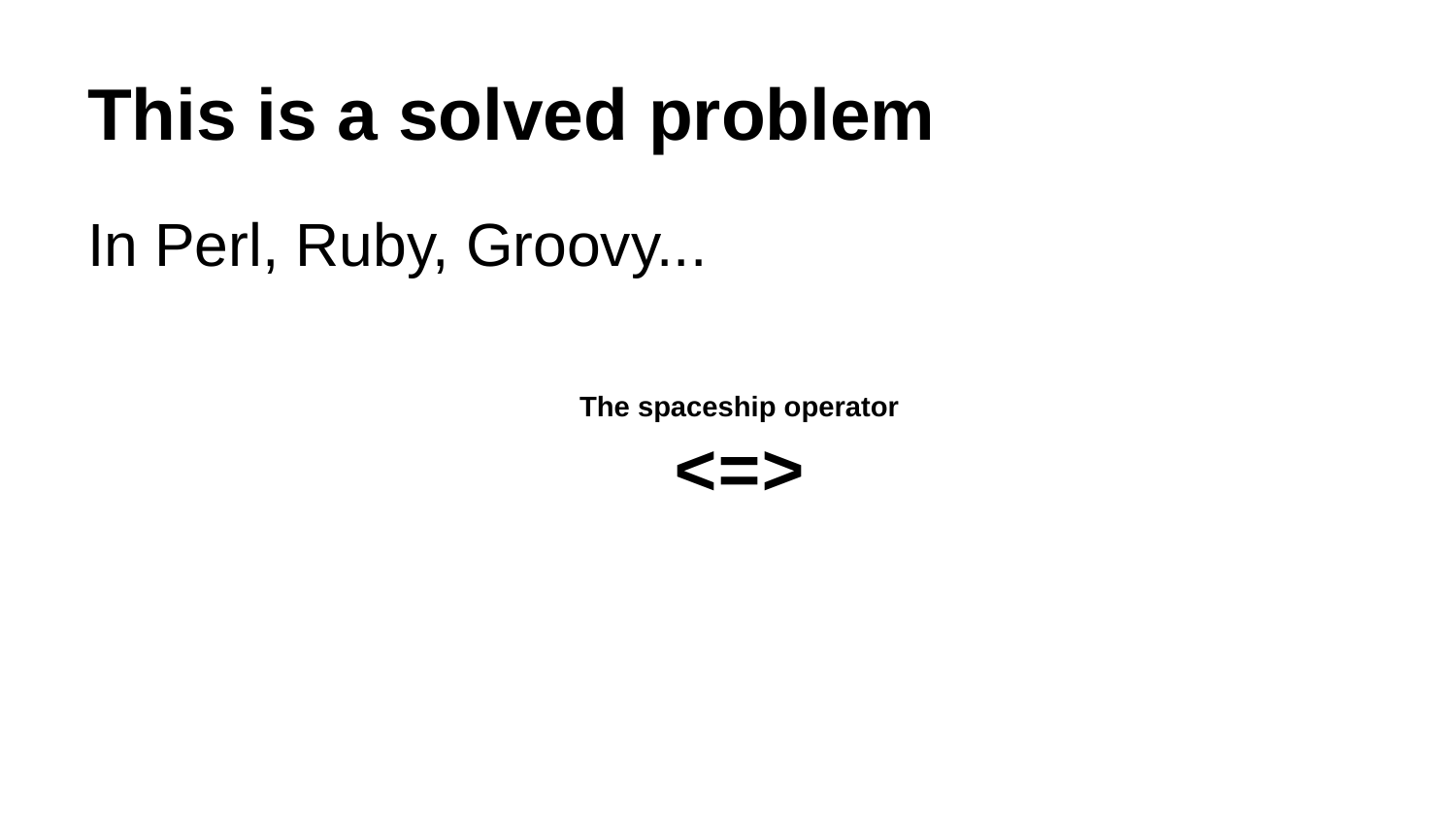

# This is a solved problem
In Perl, Ruby, Groovy...
The spaceship operator
  <=>